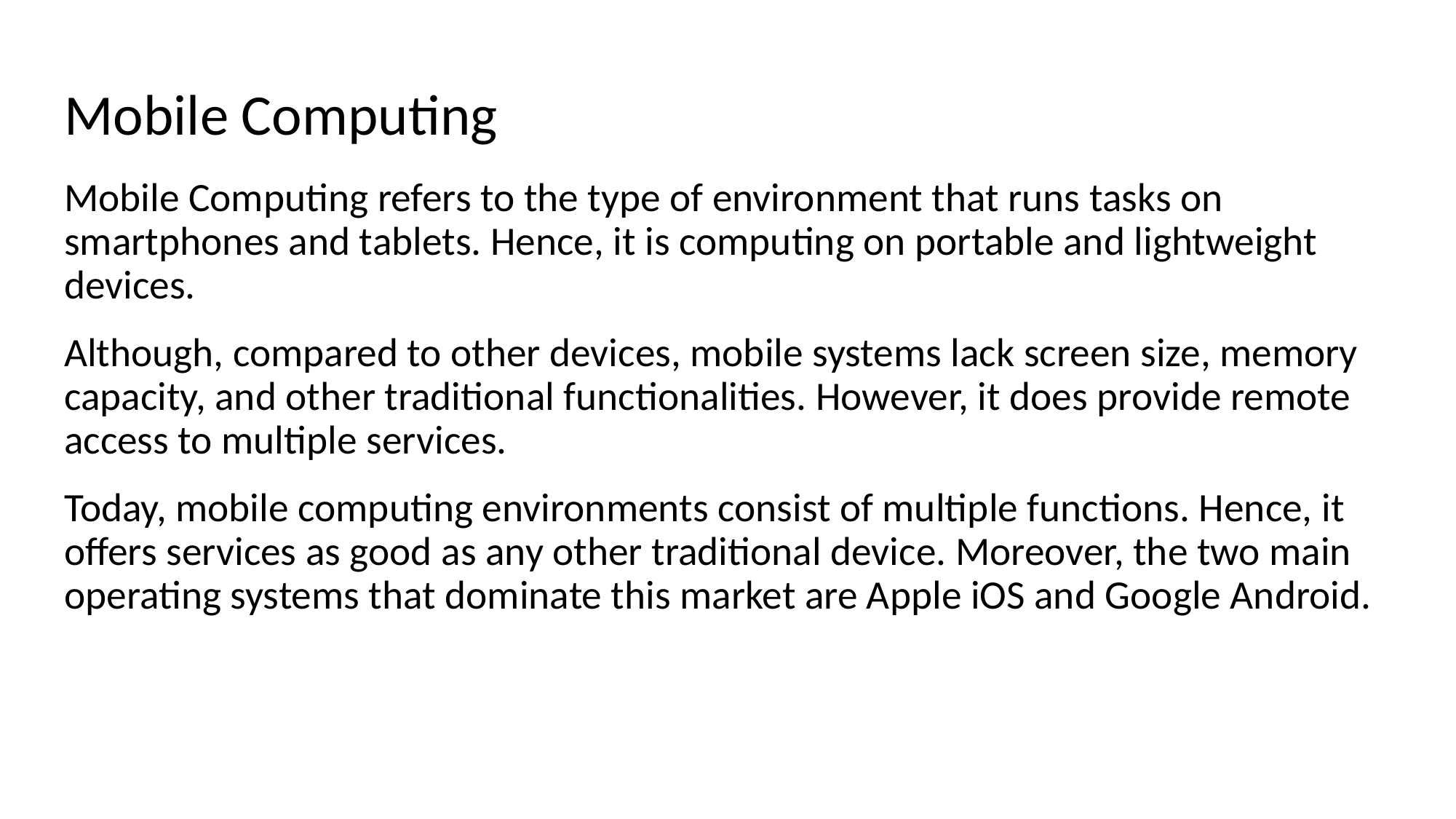

# Mobile Computing
Mobile Computing refers to the type of environment that runs tasks on smartphones and tablets. Hence, it is computing on portable and lightweight devices.
Although, compared to other devices, mobile systems lack screen size, memory capacity, and other traditional functionalities. However, it does provide remote access to multiple services.
Today, mobile computing environments consist of multiple functions. Hence, it offers services as good as any other traditional device. Moreover, the two main operating systems that dominate this market are Apple iOS and Google Android.